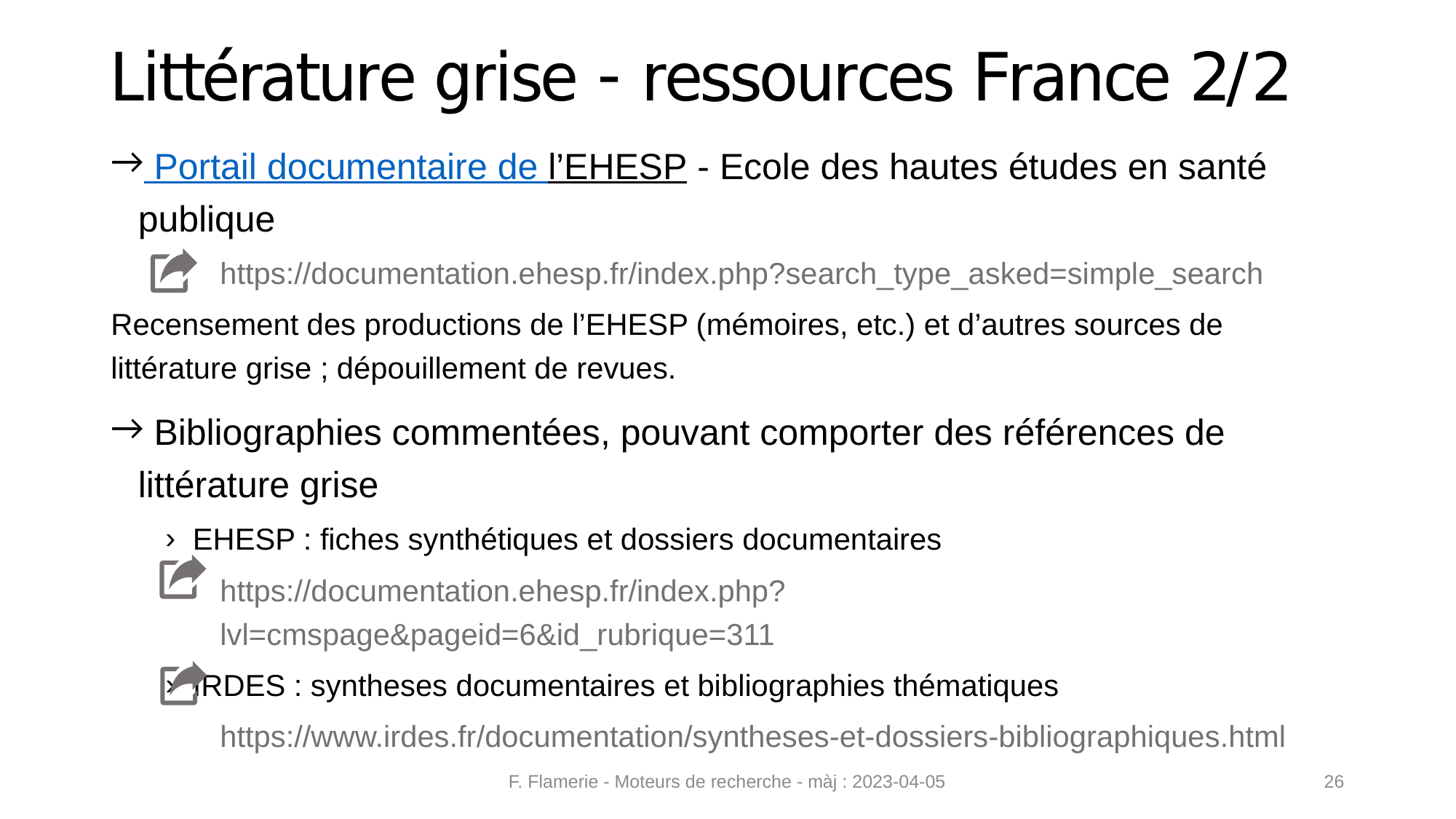

# Littérature grise - ressources France 2/2
 Portail documentaire de l’EHESP - Ecole des hautes études en santé publique
https://documentation.ehesp.fr/index.php?search_type_asked=simple_search
Recensement des productions de l’EHESP (mémoires, etc.) et d’autres sources de littérature grise ; dépouillement de revues.
 Bibliographies commentées, pouvant comporter des références de littérature grise
EHESP : fiches synthétiques et dossiers documentaires
https://documentation.ehesp.fr/index.php?lvl=cmspage&pageid=6&id_rubrique=311
IRDES : syntheses documentaires et bibliographies thématiques
https://www.irdes.fr/documentation/syntheses-et-dossiers-bibliographiques.html

F. Flamerie - Moteurs de recherche - màj : 2023-04-05
26